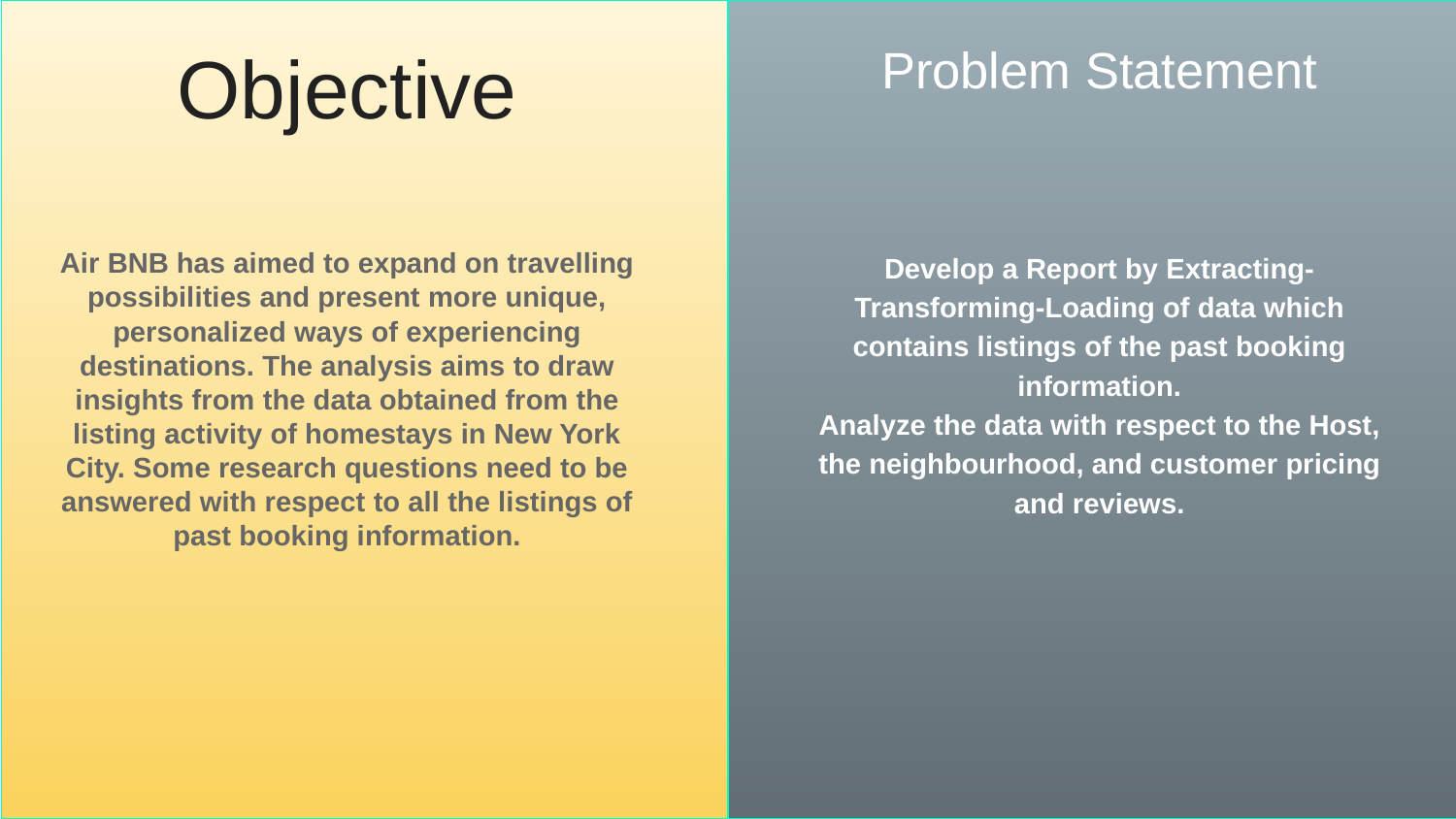

# Objective
Problem Statement
Air BNB has aimed to expand on travelling possibilities and present more unique, personalized ways of experiencing destinations. The analysis aims to draw insights from the data obtained from the listing activity of homestays in New York City. Some research questions need to be answered with respect to all the listings of past booking information.
Develop a Report by Extracting-Transforming-Loading of data which contains listings of the past booking information.
Analyze the data with respect to the Host, the neighbourhood, and customer pricing and reviews.